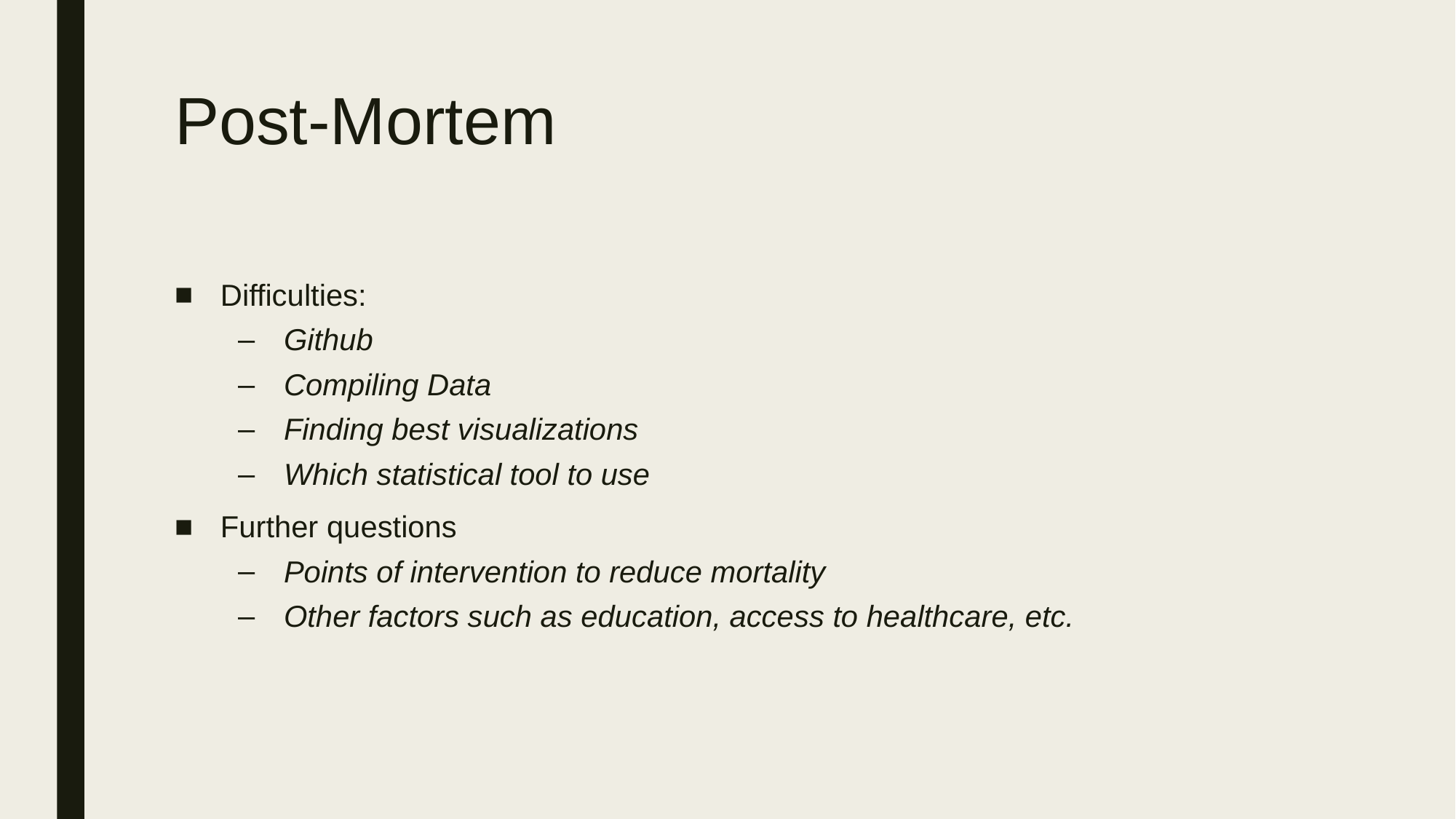

# Post-Mortem
Difficulties:
Github
Compiling Data
Finding best visualizations
Which statistical tool to use
Further questions
Points of intervention to reduce mortality
Other factors such as education, access to healthcare, etc.